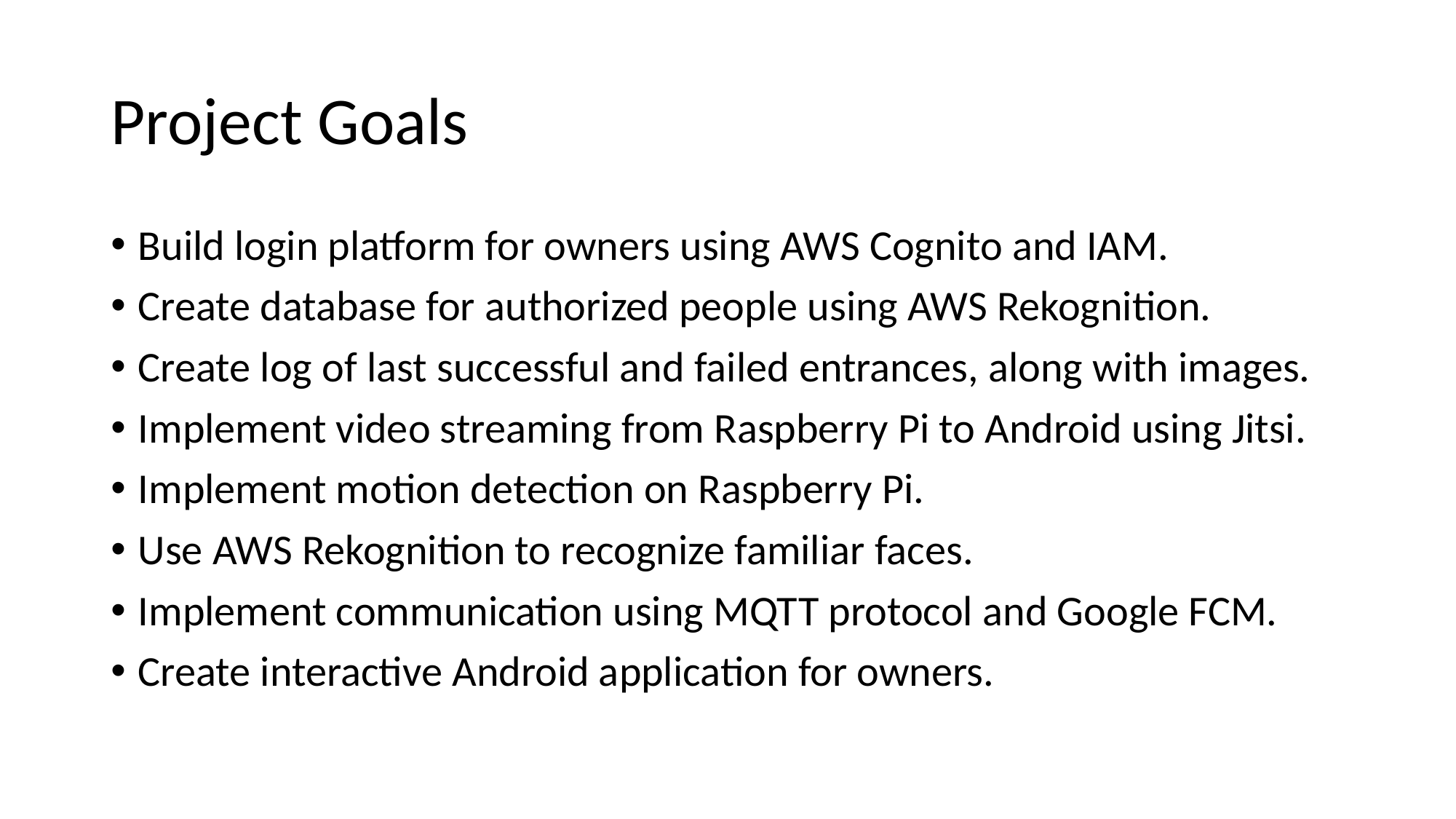

# Project Goals
Build login platform for owners using AWS Cognito and IAM.
Create database for authorized people using AWS Rekognition.
Create log of last successful and failed entrances, along with images.
Implement video streaming from Raspberry Pi to Android using Jitsi.
Implement motion detection on Raspberry Pi.
Use AWS Rekognition to recognize familiar faces.
Implement communication using MQTT protocol and Google FCM.
Create interactive Android application for owners.